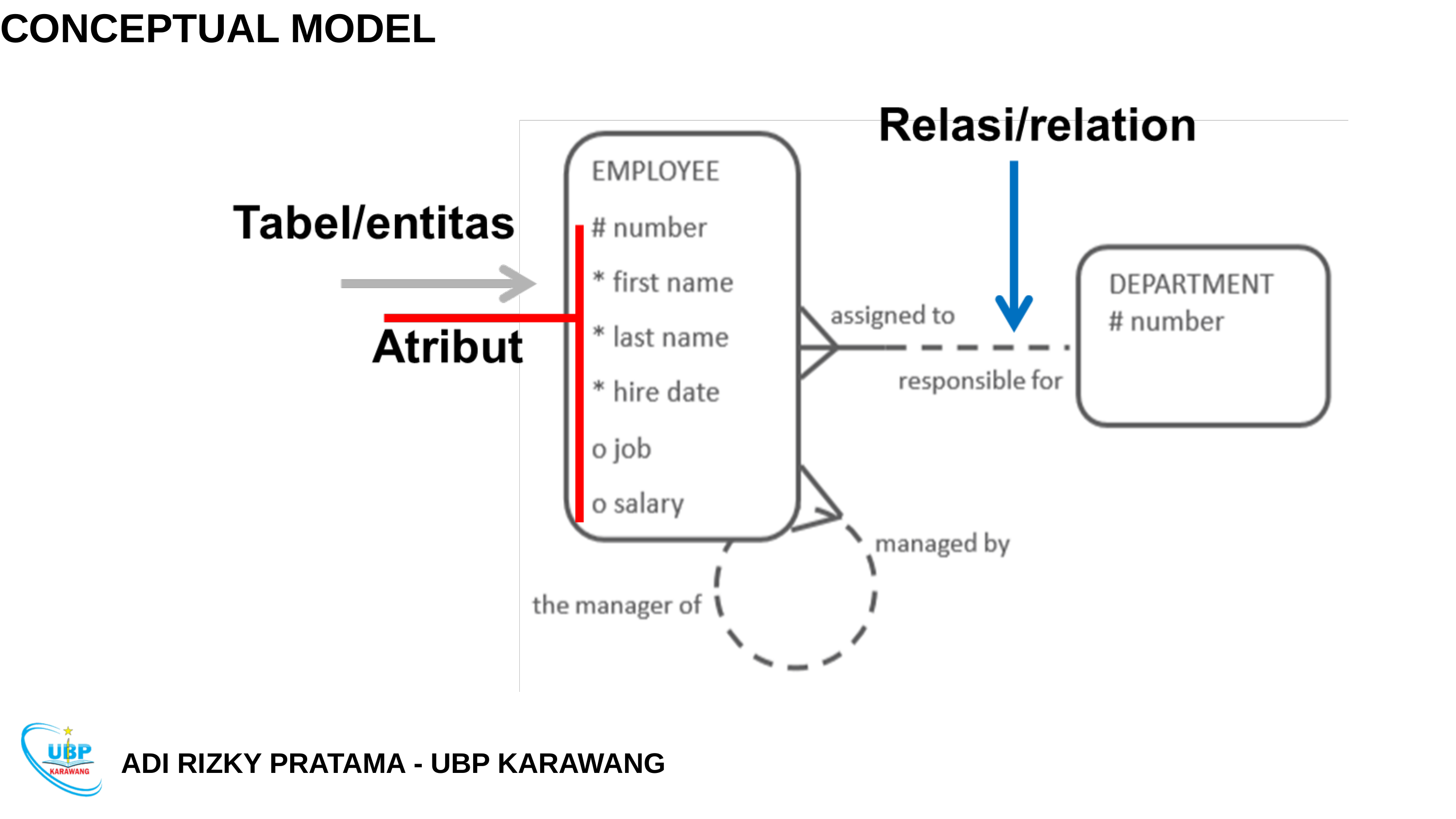

CONCEPTUAL MODEL

ADI RIZKY PRATAMA - UBP KARAWANG